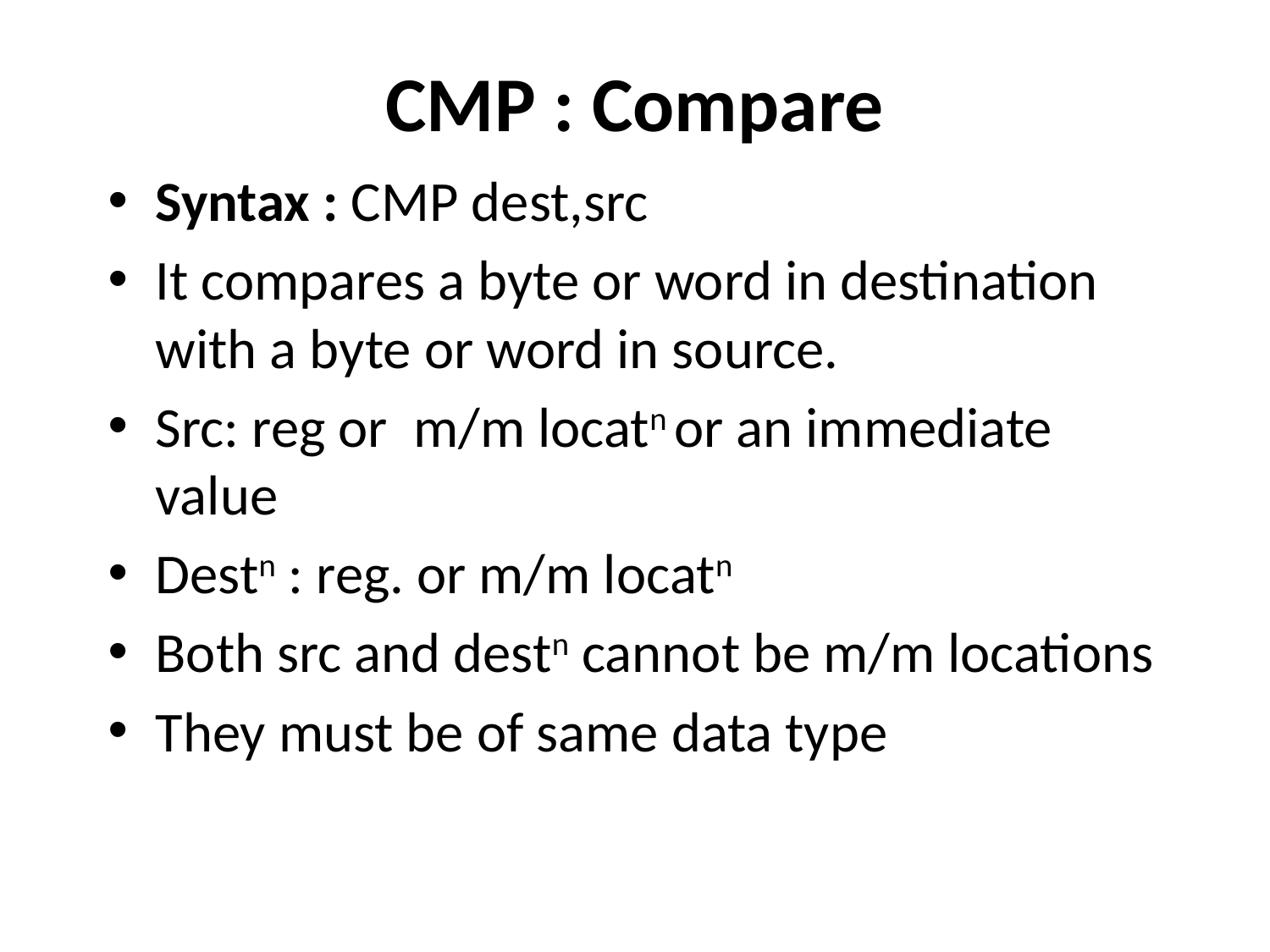

# CMP : Compare
Syntax : CMP dest,src
It compares a byte or word in destination with a byte or word in source.
Src: reg or  m/m locatn or an immediate value
Destn : reg. or m/m locatn
Both src and destn cannot be m/m locations
They must be of same data type